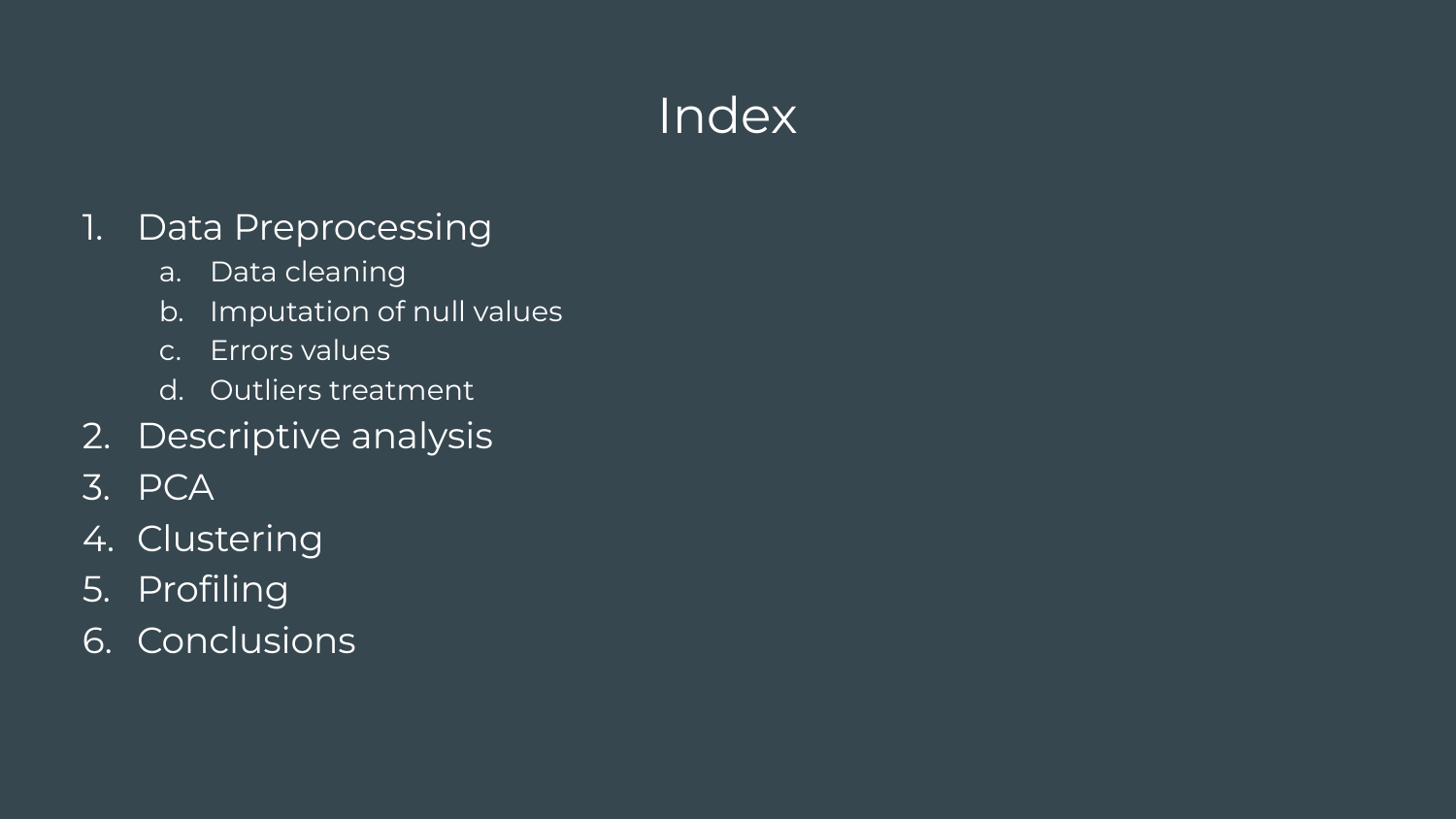

# Index
Data Preprocessing
Data cleaning
Imputation of null values
Errors values
Outliers treatment
Descriptive analysis
PCA
Clustering
Profiling
Conclusions